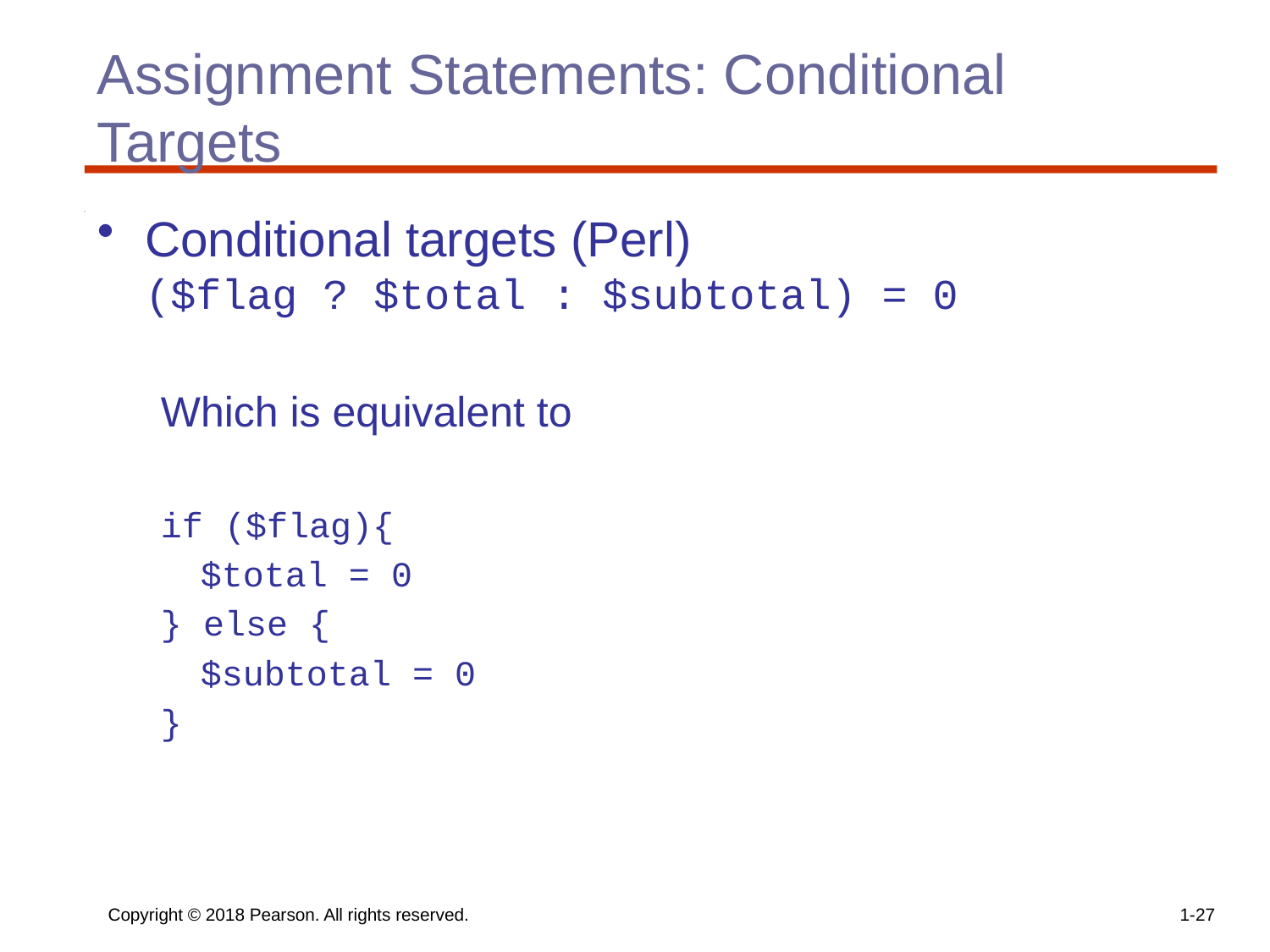

# Assignment Statements: Conditional Targets
Conditional targets (Perl)
($flag ? $total : $subtotal) = 0

Which is equivalent to

if ($flag){
	$total = 0
} else {
	$subtotal = 0
}

Copyright © 2018 Pearson. All rights reserved.
1-27